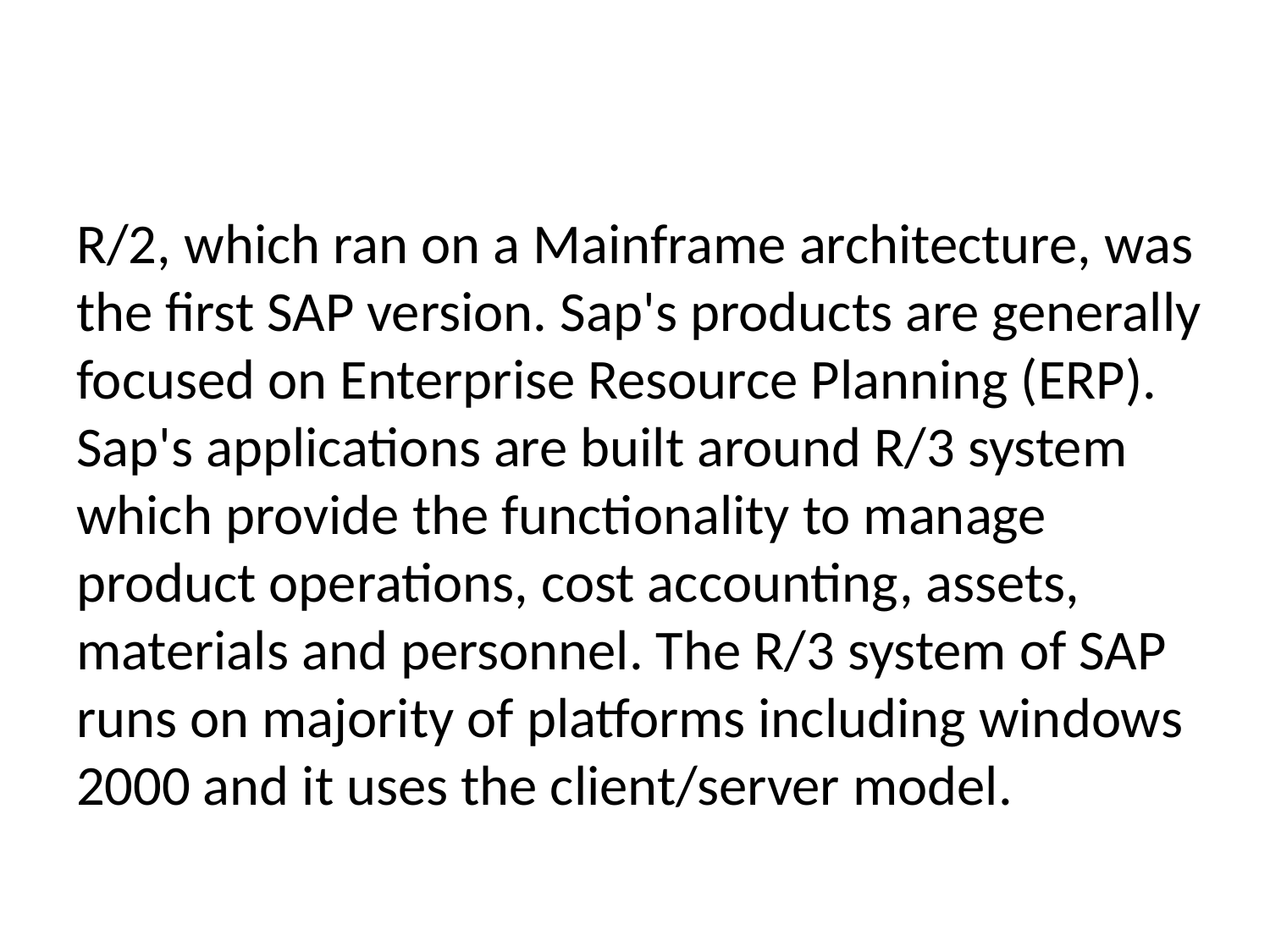

#

R/2, which ran on a Mainframe architecture, was the first SAP version. Sap's products are generally focused on Enterprise Resource Planning (ERP). Sap's applications are built around R/3 system which provide the functionality to manage product operations, cost accounting, assets, materials and personnel. The R/3 system of SAP runs on majority of platforms including windows 2000 and it uses the client/server model.